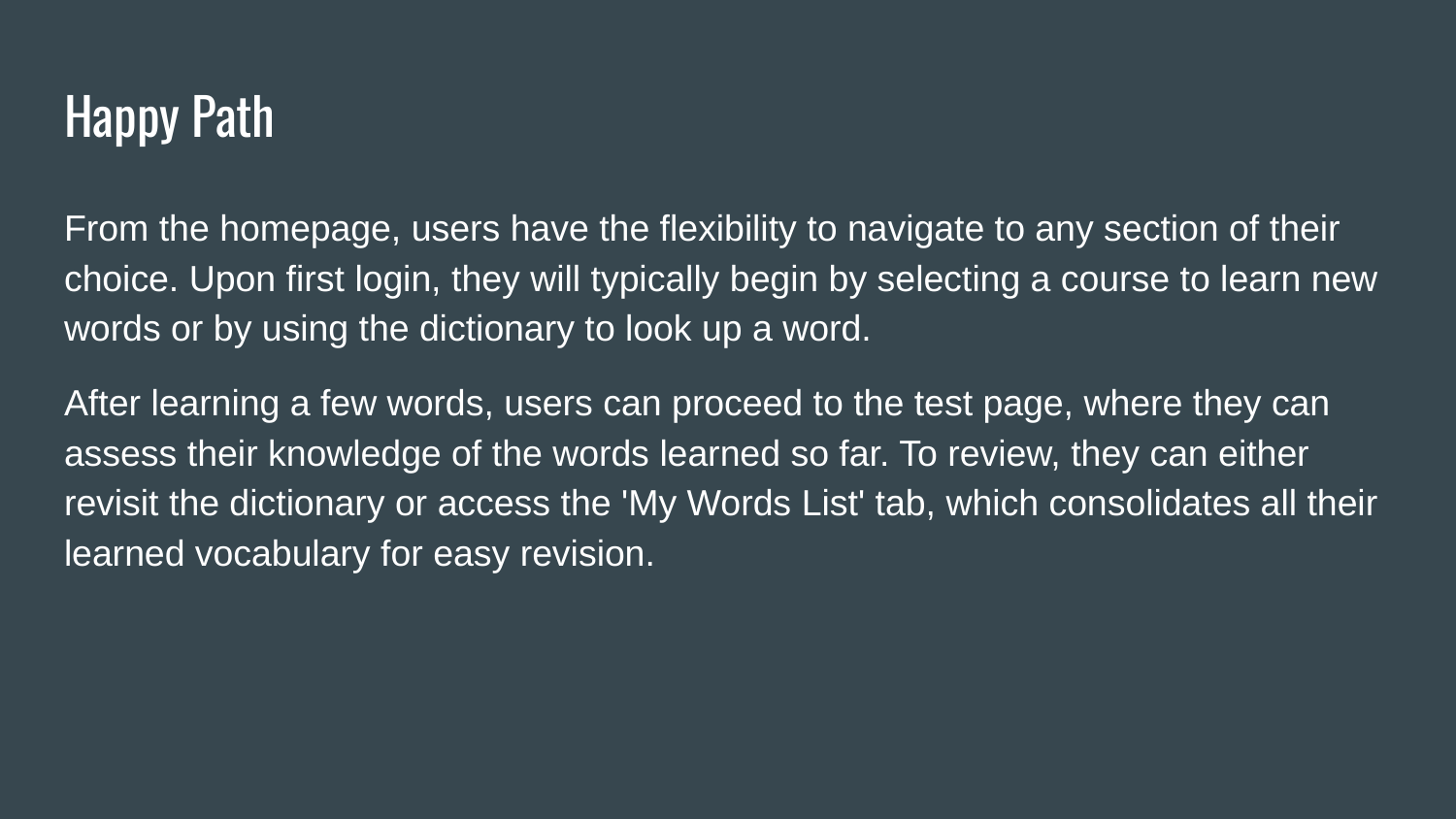

# Happy Path
From the homepage, users have the flexibility to navigate to any section of their choice. Upon first login, they will typically begin by selecting a course to learn new words or by using the dictionary to look up a word.
After learning a few words, users can proceed to the test page, where they can assess their knowledge of the words learned so far. To review, they can either revisit the dictionary or access the 'My Words List' tab, which consolidates all their learned vocabulary for easy revision.